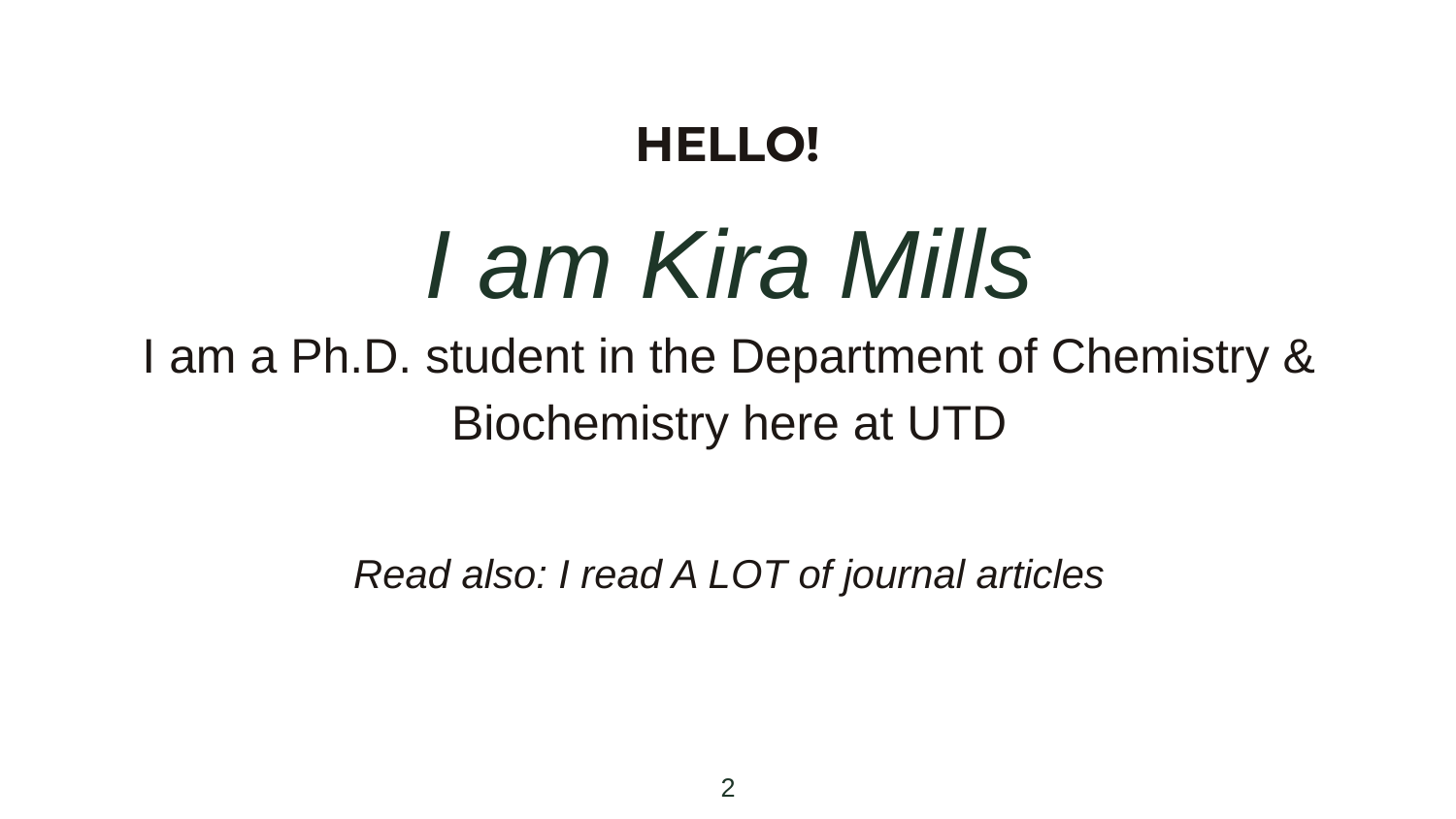

HELLO!
I am Kira Mills
I am a Ph.D. student in the Department of Chemistry & Biochemistry here at UTD

Read also: I read A LOT of journal articles
2